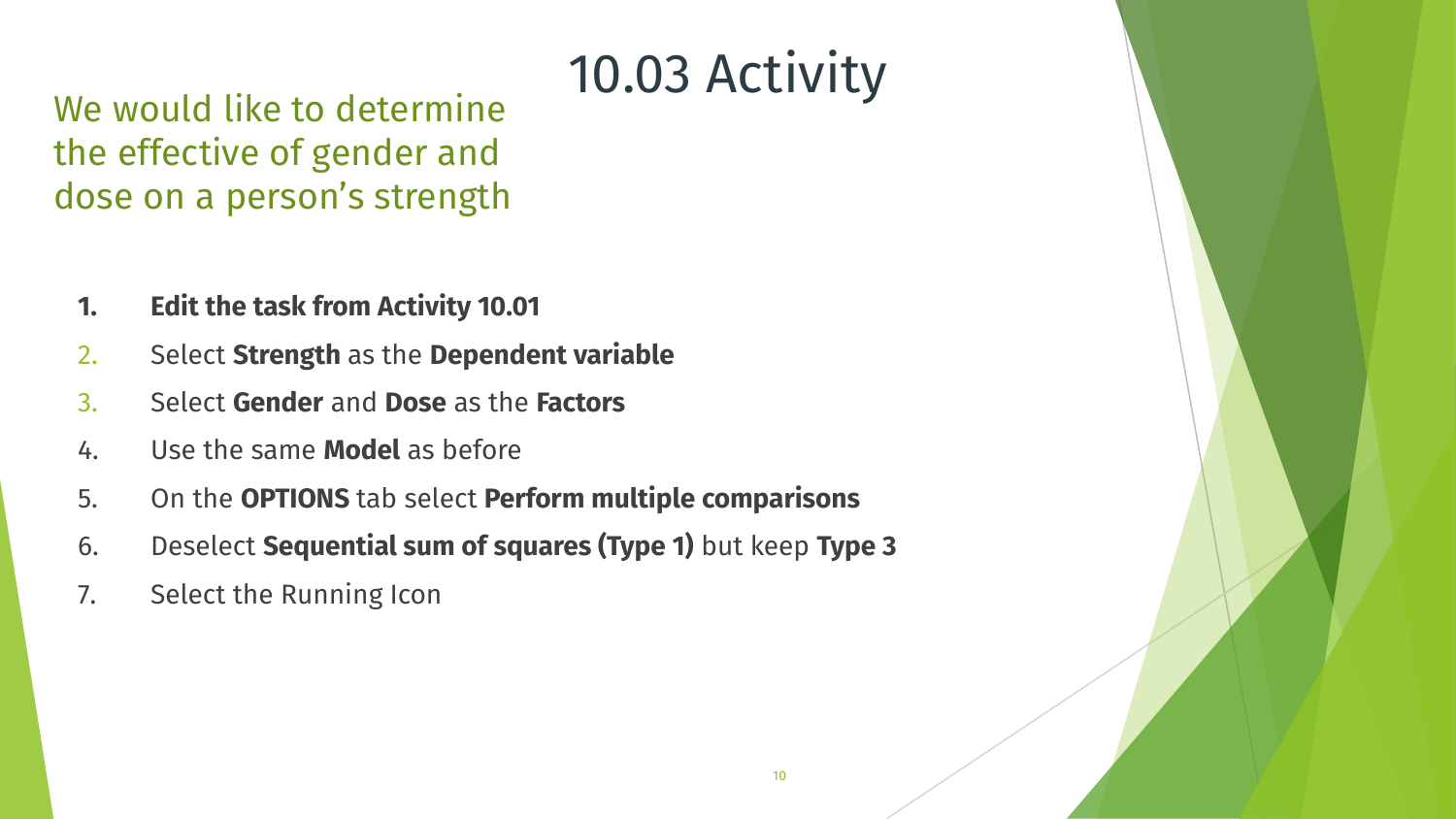

# 10.03 Activity
We would like to determine the effective of gender and dose on a person’s strength

Edit the task from Activity 10.01
Select Strength as the Dependent variable
Select Gender and Dose as the Factors
Use the same Model as before
On the OPTIONS tab select Perform multiple comparisons
Deselect Sequential sum of squares (Type 1) but keep Type 3
Select the Running Icon
10